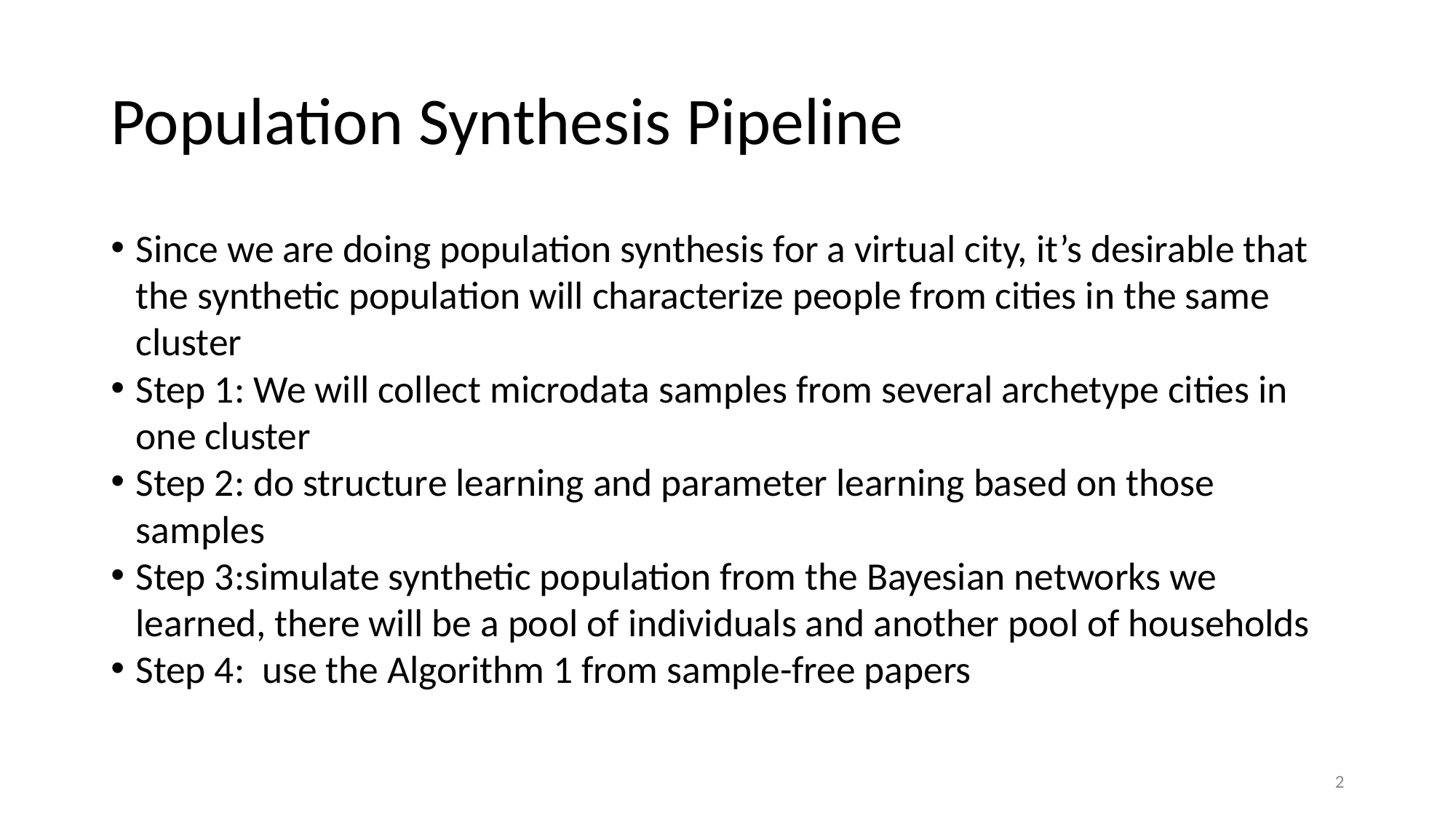

# Population Synthesis Pipeline
Since we are doing population synthesis for a virtual city, it’s desirable that the synthetic population will characterize people from cities in the same cluster
Step 1: We will collect microdata samples from several archetype cities in one cluster
Step 2: do structure learning and parameter learning based on those samples
Step 3:simulate synthetic population from the Bayesian networks we learned, there will be a pool of individuals and another pool of households
Step 4:  use the Algorithm 1 from sample-free papers
2